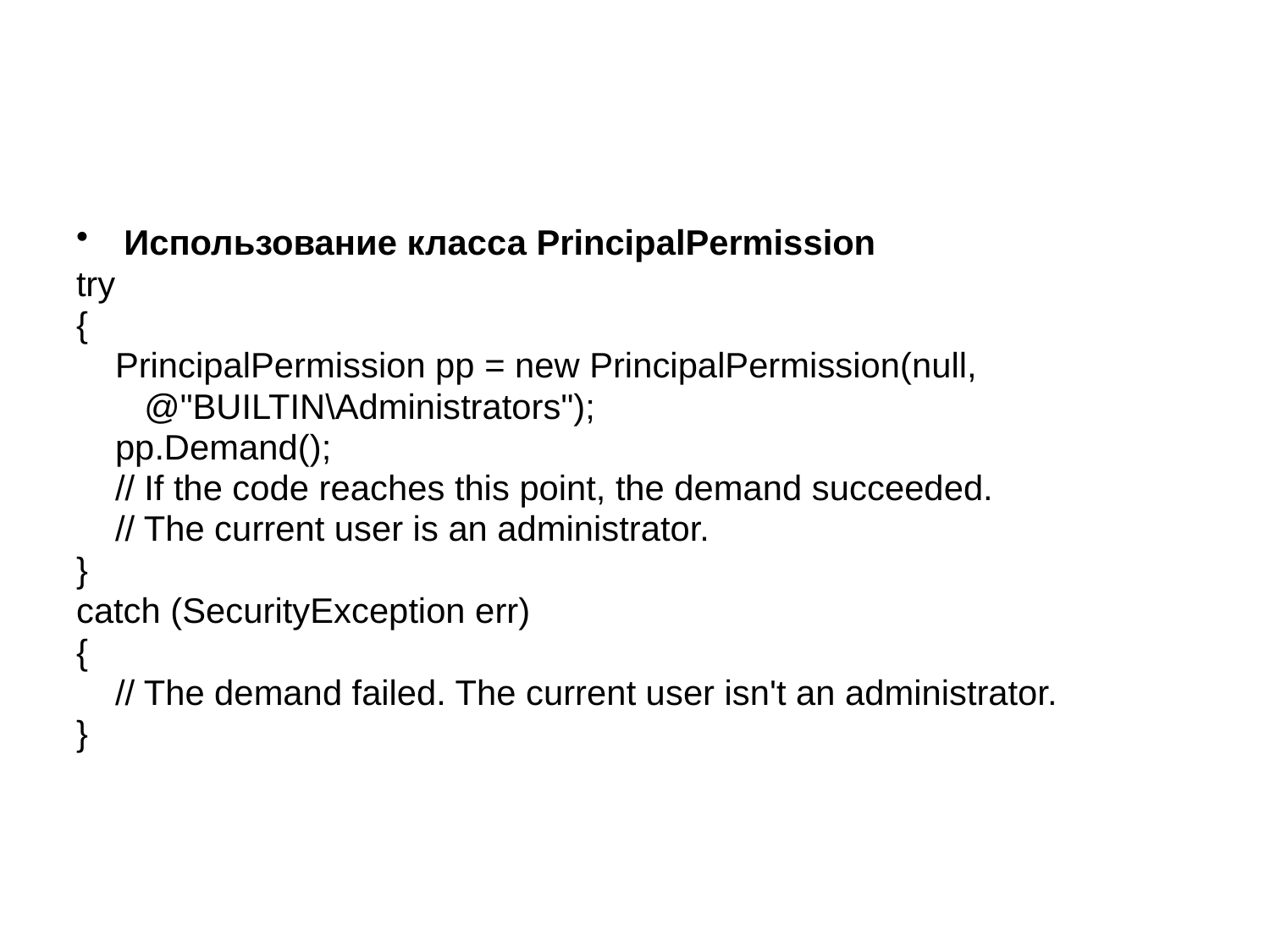

#
Использование класса PrincipalPermission
try
{
    PrincipalPermission pp = new PrincipalPermission(null,
       @"BUILTIN\Administrators");
    pp.Demand();
    // If the code reaches this point, the demand succeeded.
    // The current user is an administrator.
}
catch (SecurityException err)
{
    // The demand failed. The current user isn't an administrator.
}